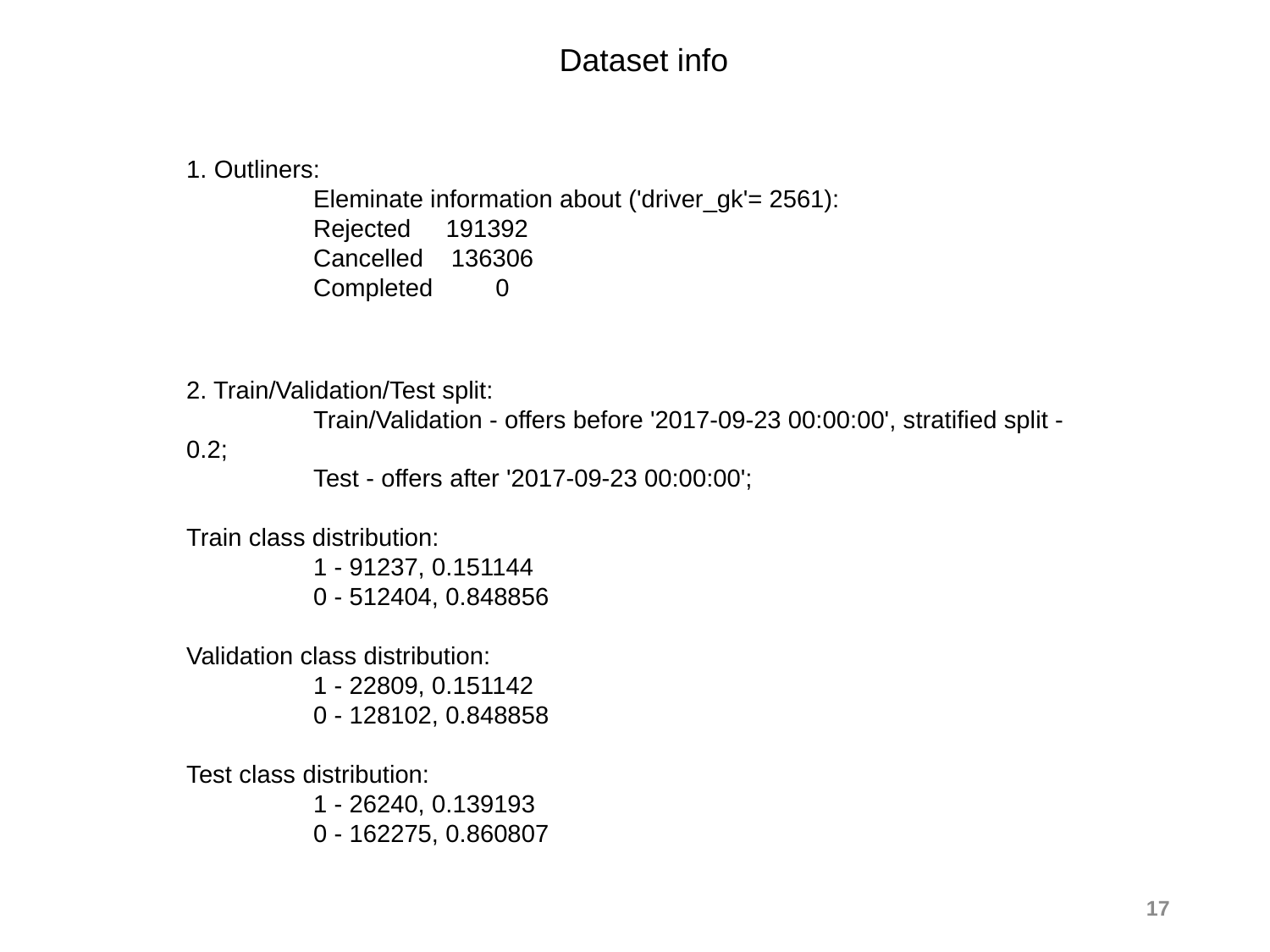

Dataset info
1. Outliners:
	Eleminate information about ('driver_gk'= 2561):
	Rejected     191392
	Cancelled    136306
	Completed         0
2. Train/Validation/Test split:
	Train/Validation - offers before '2017-09-23 00:00:00', stratified split - 0.2;
	Test - offers after '2017-09-23 00:00:00';

Train class distribution:
	1 - 91237, 0.151144
	0 - 512404, 0.848856

Validation class distribution:
	1 - 22809, 0.151142
	0 - 128102, 0.848858

Test class distribution:
	1 - 26240, 0.139193
	0 - 162275, 0.860807

17